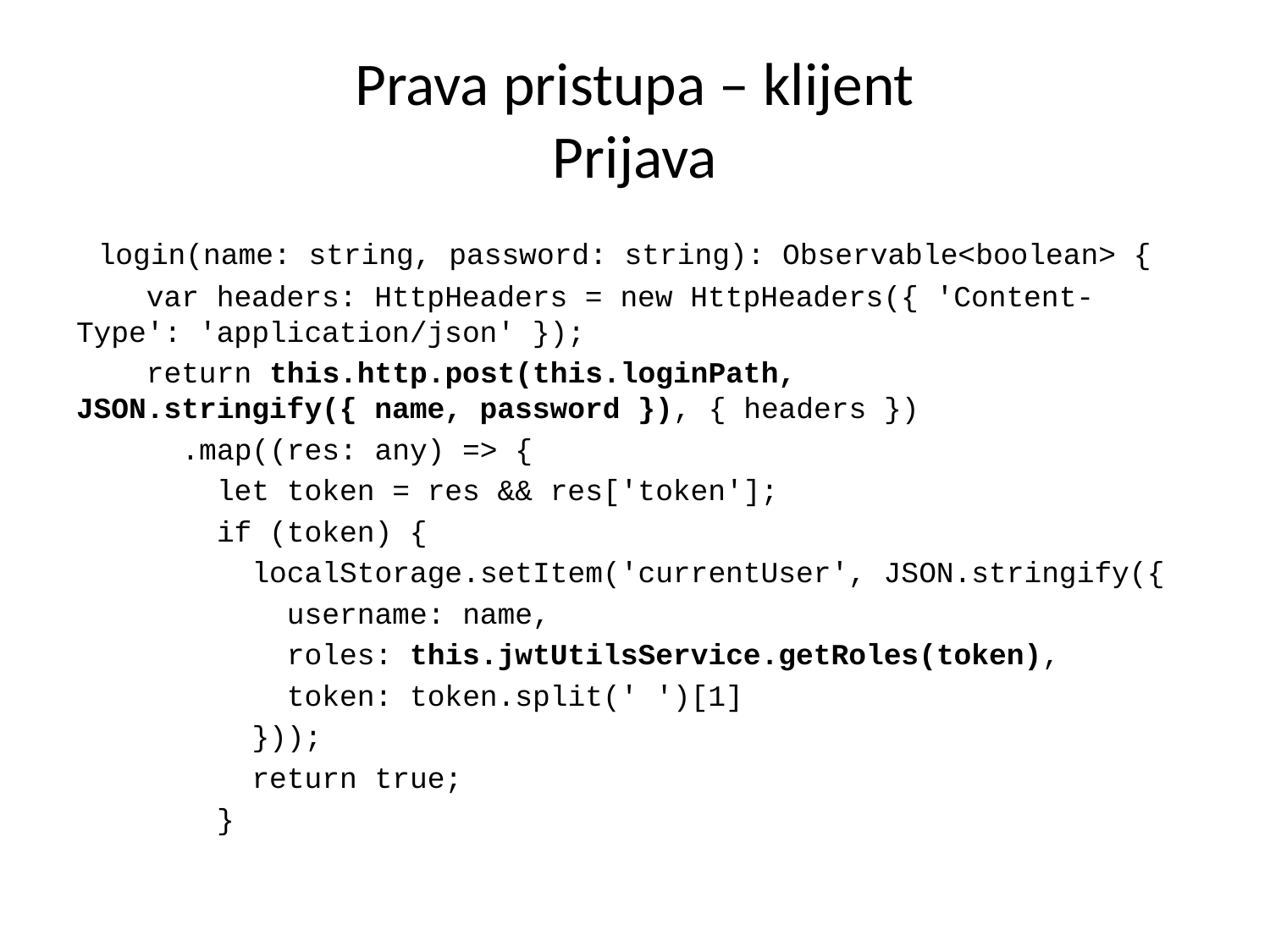

# Prava pristupa – klijent Prijava
 login(name: string, password: string): Observable<boolean> {
    var headers: HttpHeaders = new HttpHeaders({ 'Content-Type': 'application/json' });
    return this.http.post(this.loginPath, JSON.stringify({ name, password }), { headers })
      .map((res: any) => {
        let token = res && res['token'];
        if (token) {
          localStorage.setItem('currentUser', JSON.stringify({
            username: name,
            roles: this.jwtUtilsService.getRoles(token),
            token: token.split(' ')[1]
          }));
          return true;
        }